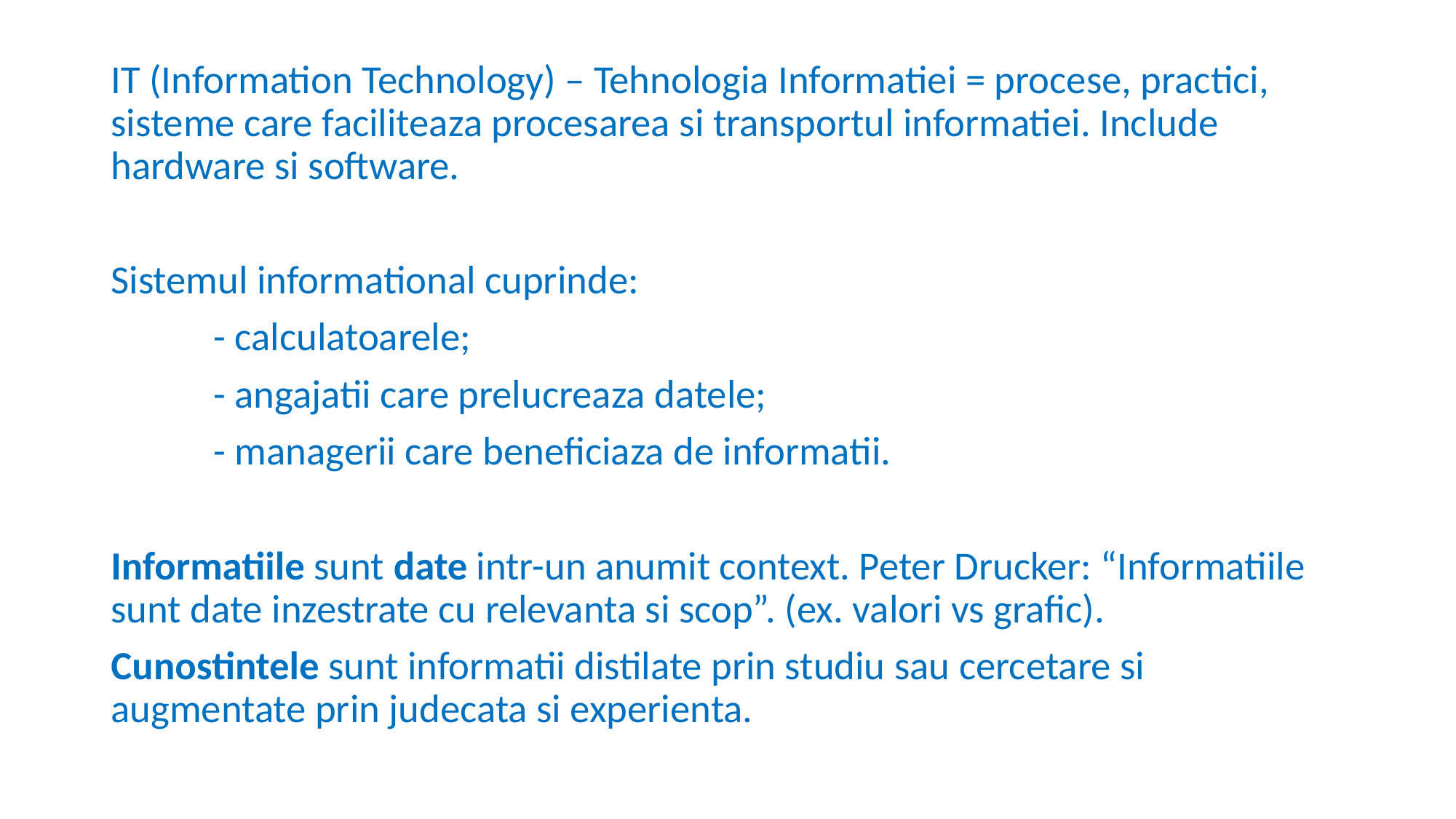

IT (Information Technology) – Tehnologia Informatiei = procese, practici, sisteme care faciliteaza procesarea si transportul informatiei. Include hardware si software.

Sistemul informational cuprinde:
	- calculatoarele;
	- angajatii care prelucreaza datele;
	- managerii care beneficiaza de informatii.

Informatiile sunt date intr-un anumit context. Peter Drucker: “Informatiile sunt date inzestrate cu relevanta si scop”. (ex. valori vs grafic).
Cunostintele sunt informatii distilate prin studiu sau cercetare si augmentate prin judecata si experienta.